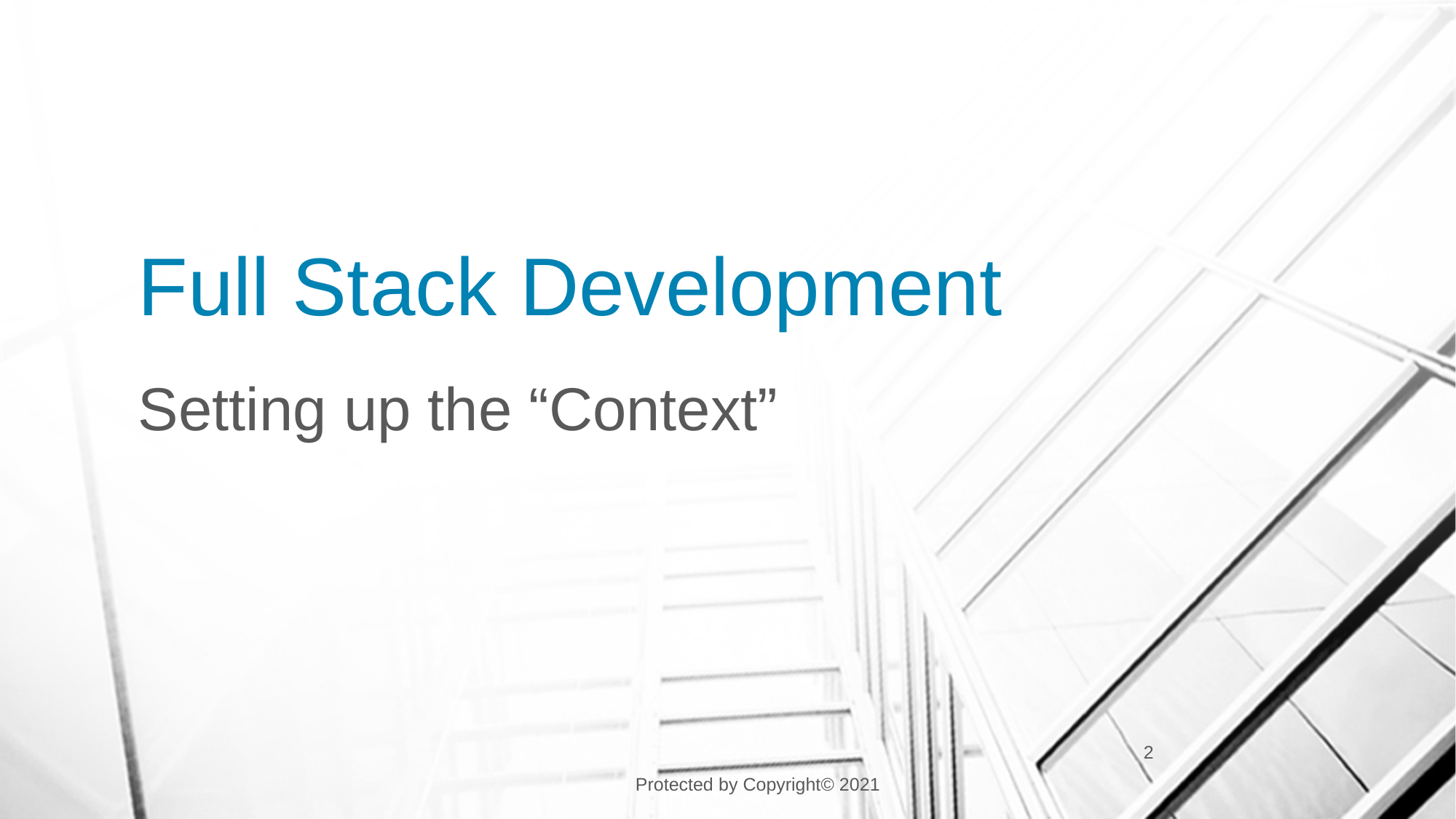

# Full Stack Development
Setting up the “Context”
2
Protected by Copyright© 2021